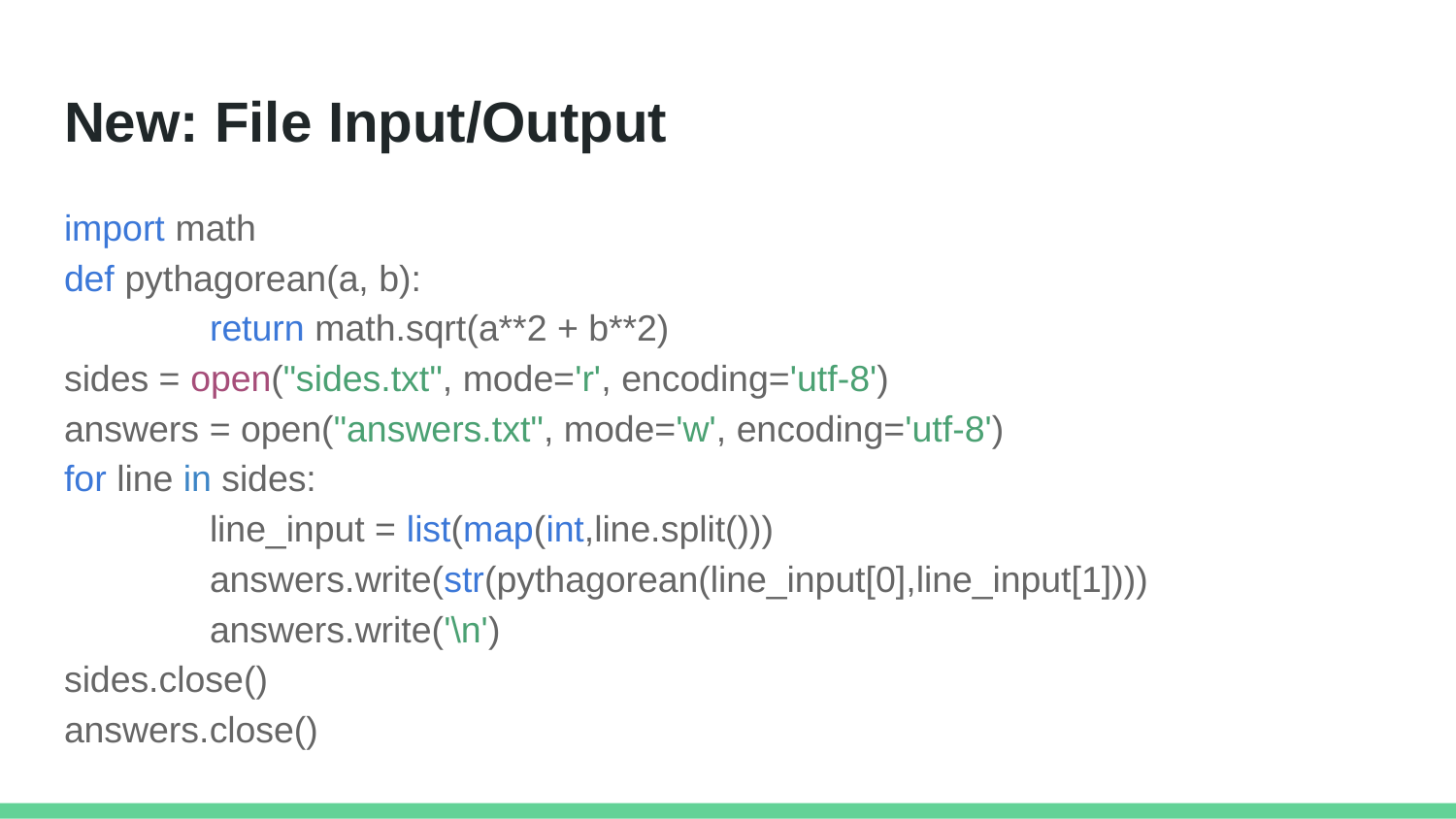

# New: File Input/Output
import math
def pythagorean(a, b):
	return math.sqrt(a**2 + b**2)
sides = open("sides.txt", mode='r', encoding='utf-8')
answers = open("answers.txt", mode='w', encoding='utf-8')
for line in sides:
	line_input = list(map(int,line.split()))
	answers.write(str(pythagorean(line_input[0],line_input[1])))
	answers.write('\n')
sides.close()
answers.close()